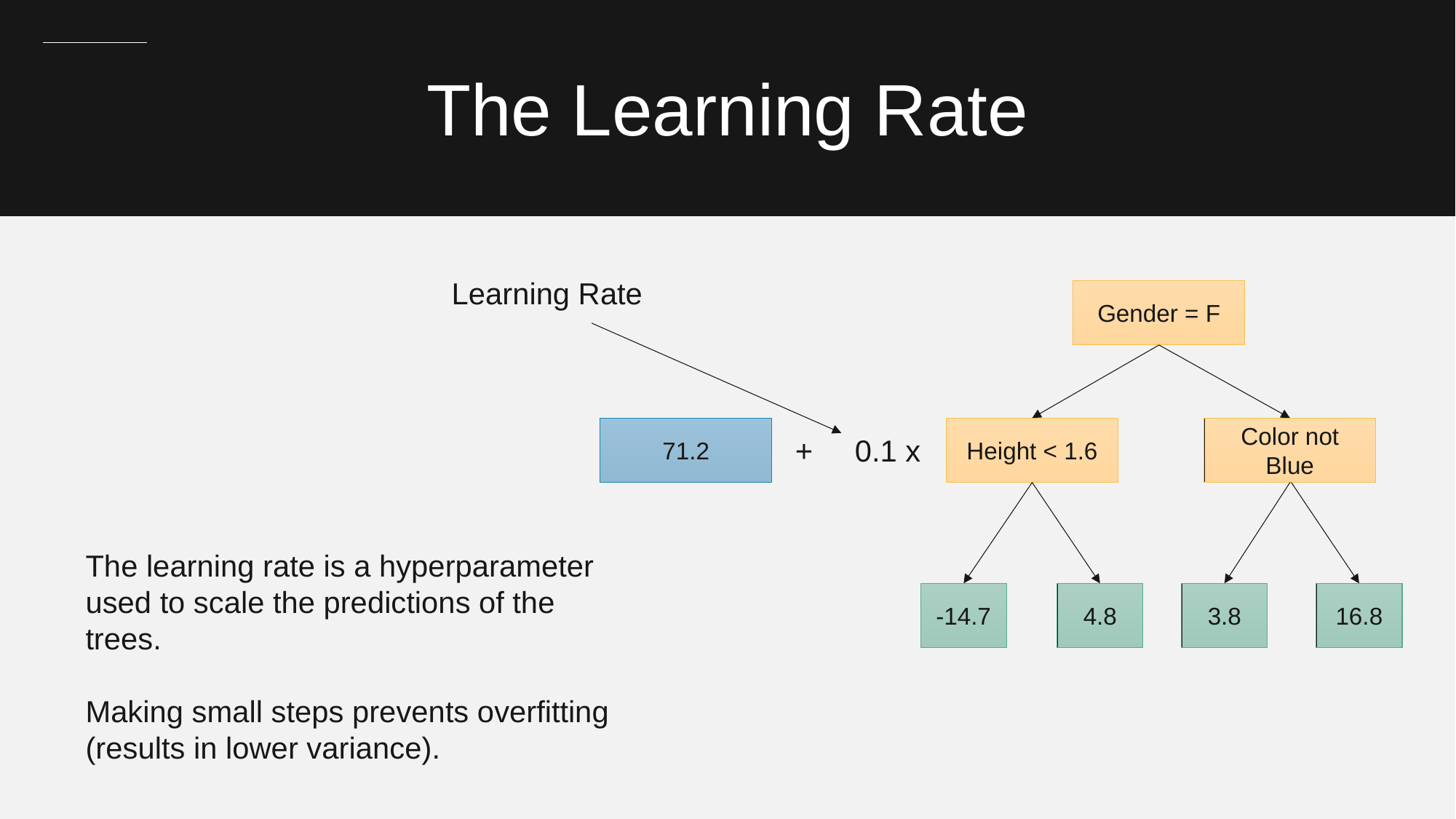

The Learning Rate
Learning Rate
Gender = F
71.2
Height < 1.6
Color not Blue
+     0.1 x
The learning rate is a hyperparameter used to scale the predictions of the trees.

Making small steps prevents overfitting (results in lower variance).
-14.7
4.8
3.8
16.8